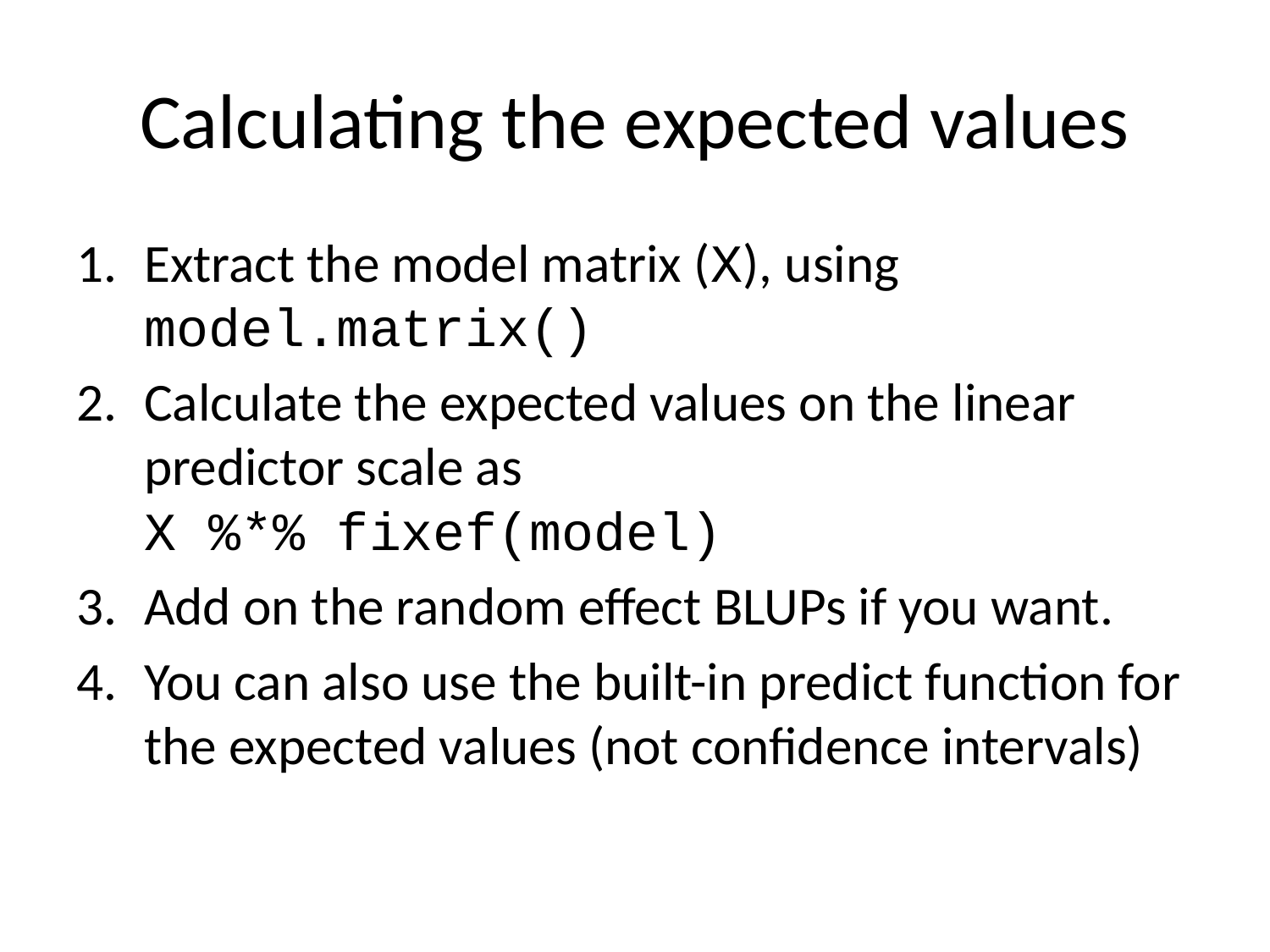

# Calculating the expected values
Extract the model matrix (X), using model.matrix()
Calculate the expected values on the linear predictor scale as
X %*% fixef(model)
Add on the random effect BLUPs if you want.
You can also use the built-in predict function for the expected values (not confidence intervals)